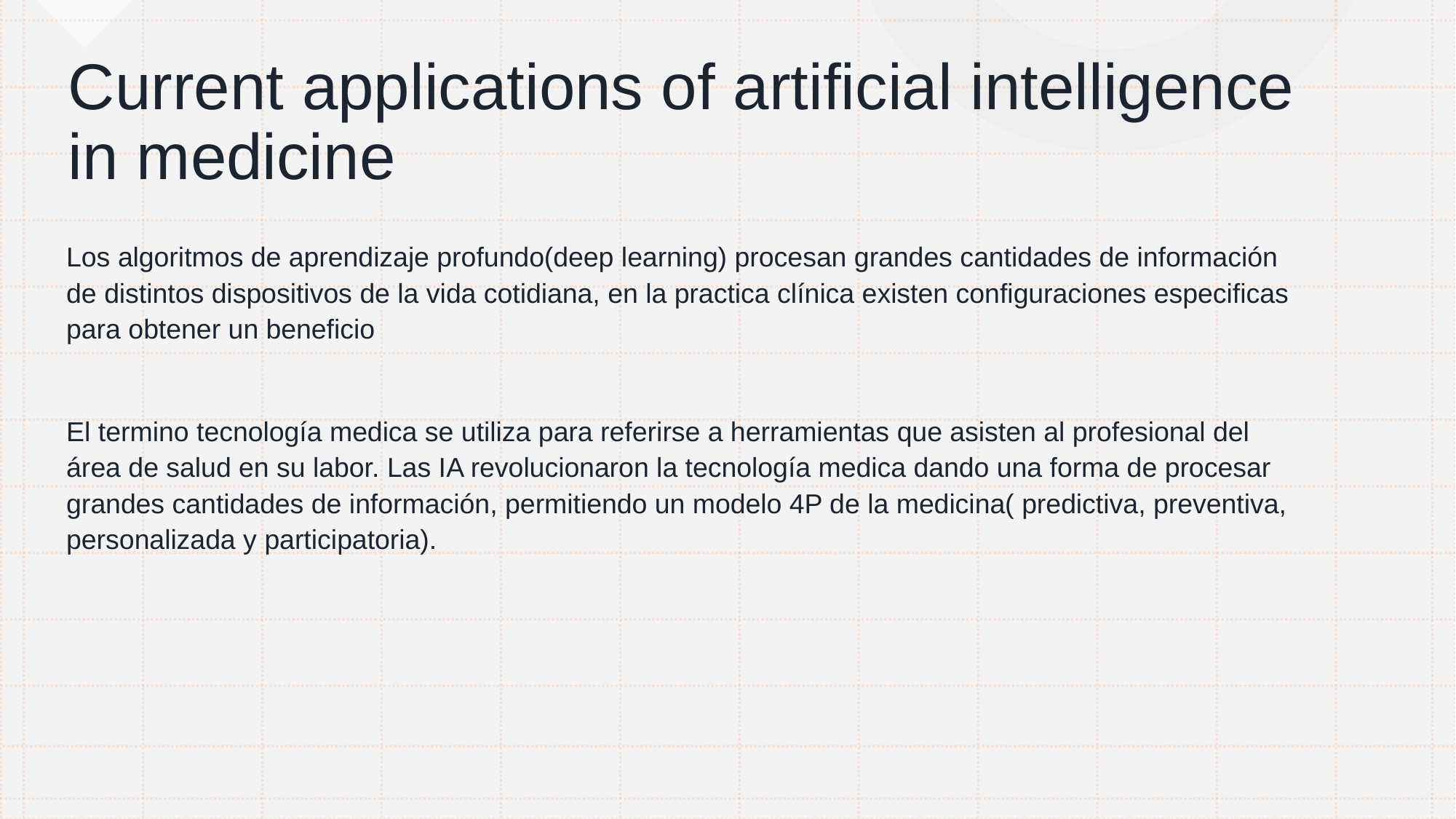

# Current applications of artificial intelligence in medicine
Los algoritmos de aprendizaje profundo(deep learning) procesan grandes cantidades de información de distintos dispositivos de la vida cotidiana, en la practica clínica existen configuraciones especificas para obtener un beneficio

El termino tecnología medica se utiliza para referirse a herramientas que asisten al profesional del área de salud en su labor. Las IA revolucionaron la tecnología medica dando una forma de procesar grandes cantidades de información, permitiendo un modelo 4P de la medicina( predictiva, preventiva, personalizada y participatoria).